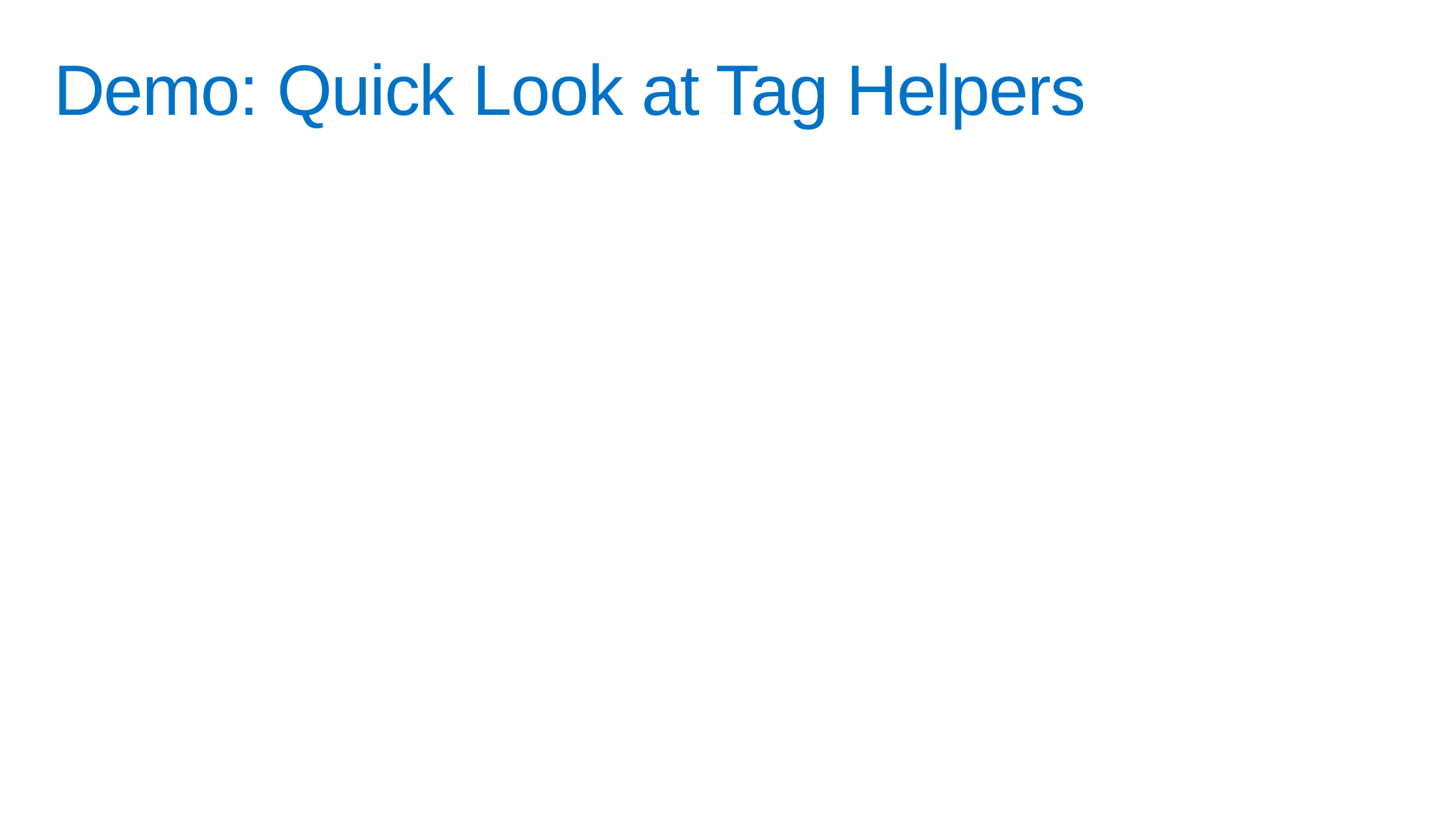

# Demo: Quick Look at Tag Helpers